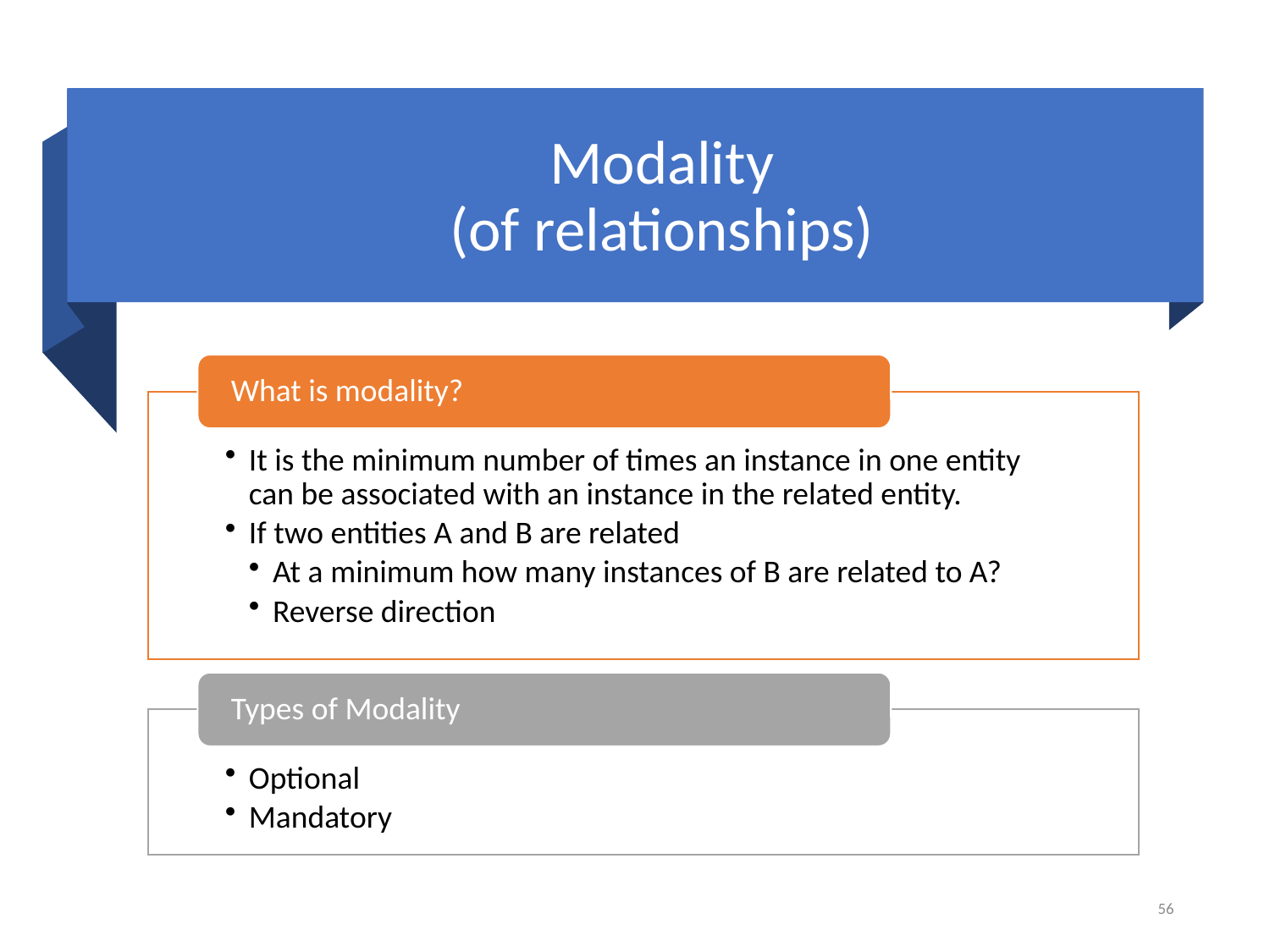

# Modality (of relationships)
It is the minimum number of times an instance in one entity can be associated with an instance in the related entity.
If two entities A and B are related
At a minimum how many instances of B are related to A?
Reverse direction
What is modality?
Optional
Mandatory
Types of Modality
56